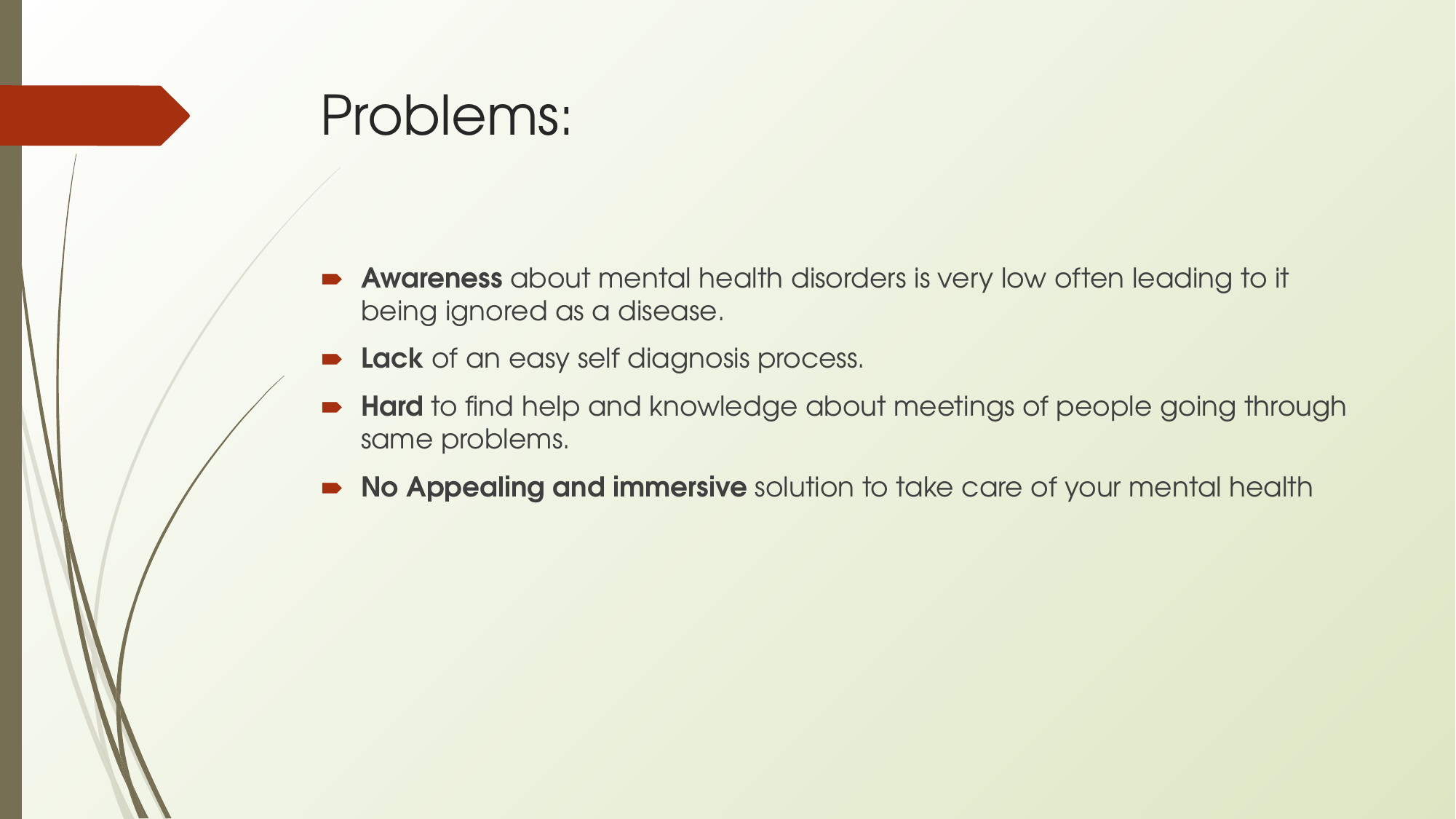

# Problems:
Awareness about mental health disorders is very low often leading to it being ignored as a disease.
Lack of an easy self diagnosis process.
Hard to find help and knowledge about meetings of people going through same problems.
No Appealing and immersive solution to take care of your mental health